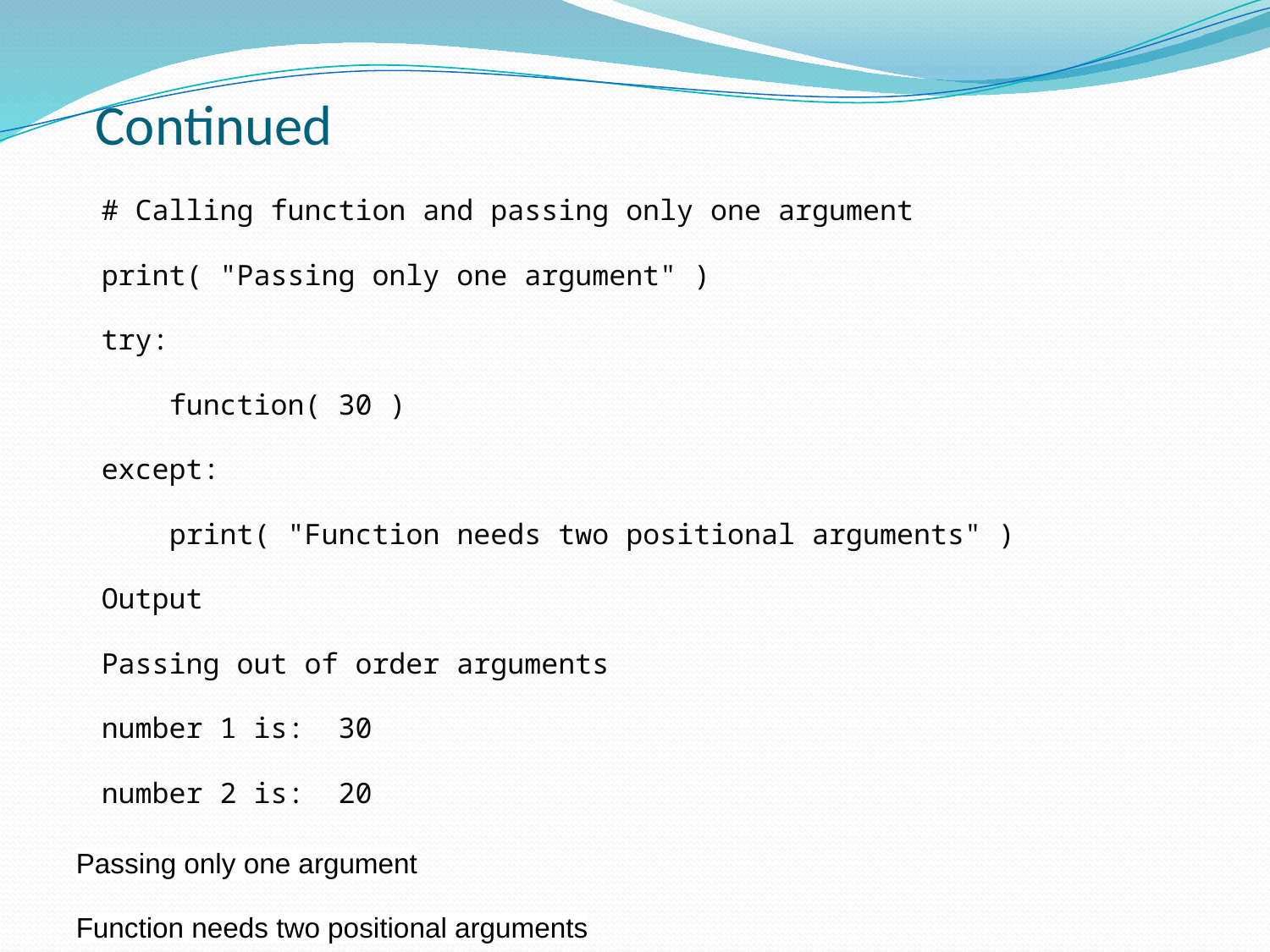

# Continued
# Calling function and passing only one argument
print( "Passing only one argument" )
try:
    function( 30 )
except:
    print( "Function needs two positional arguments" )
Output
Passing out of order arguments
number 1 is:  30
number 2 is:  20
Passing only one argument
Function needs two positional arguments